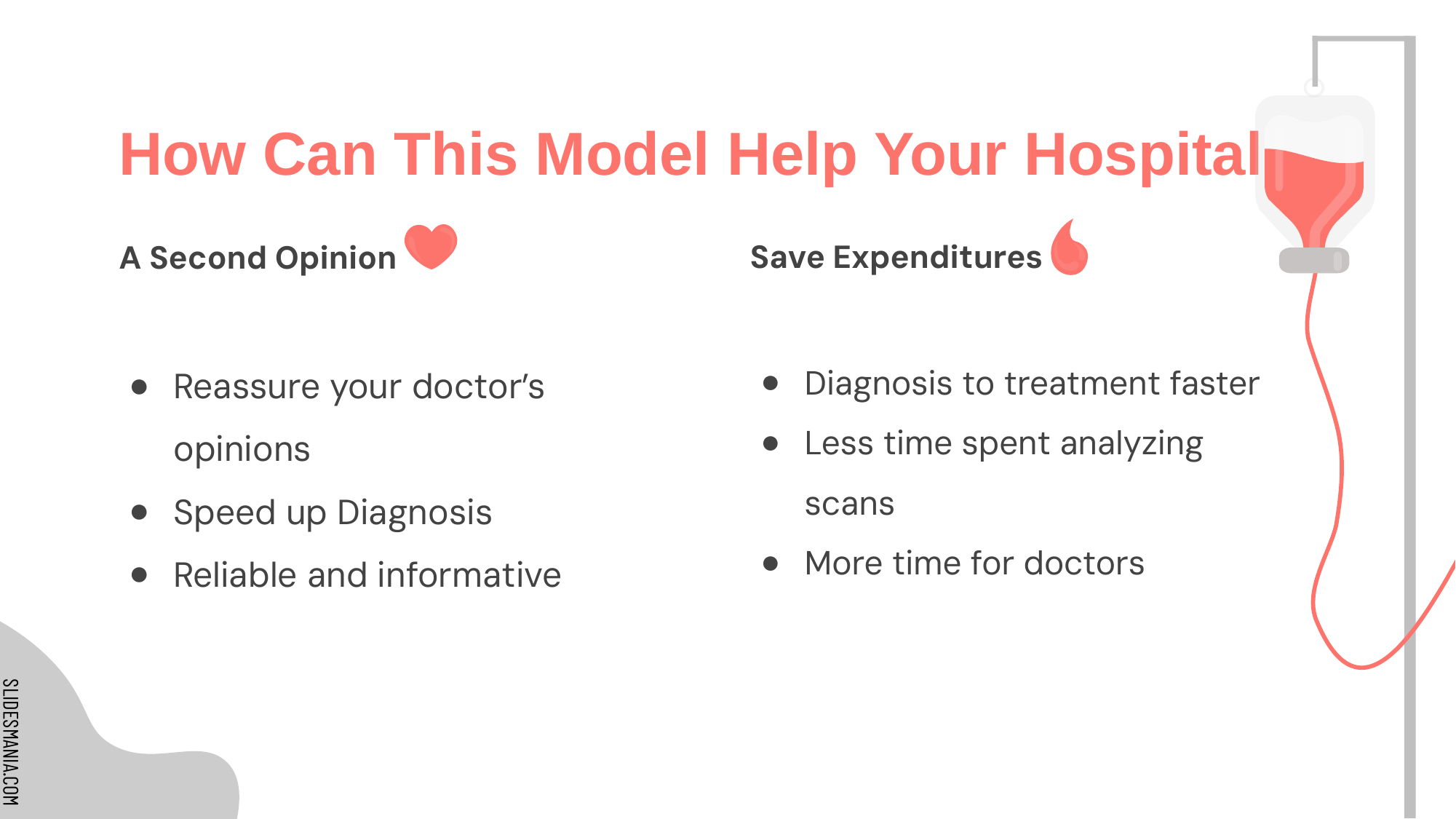

# How Can This Model Help Your Hospital

Save Expenditures
A Second Opinion

Diagnosis to treatment faster
Less time spent analyzing scans
More time for doctors
Reassure your doctor’s opinions
Speed up Diagnosis
Reliable and informative